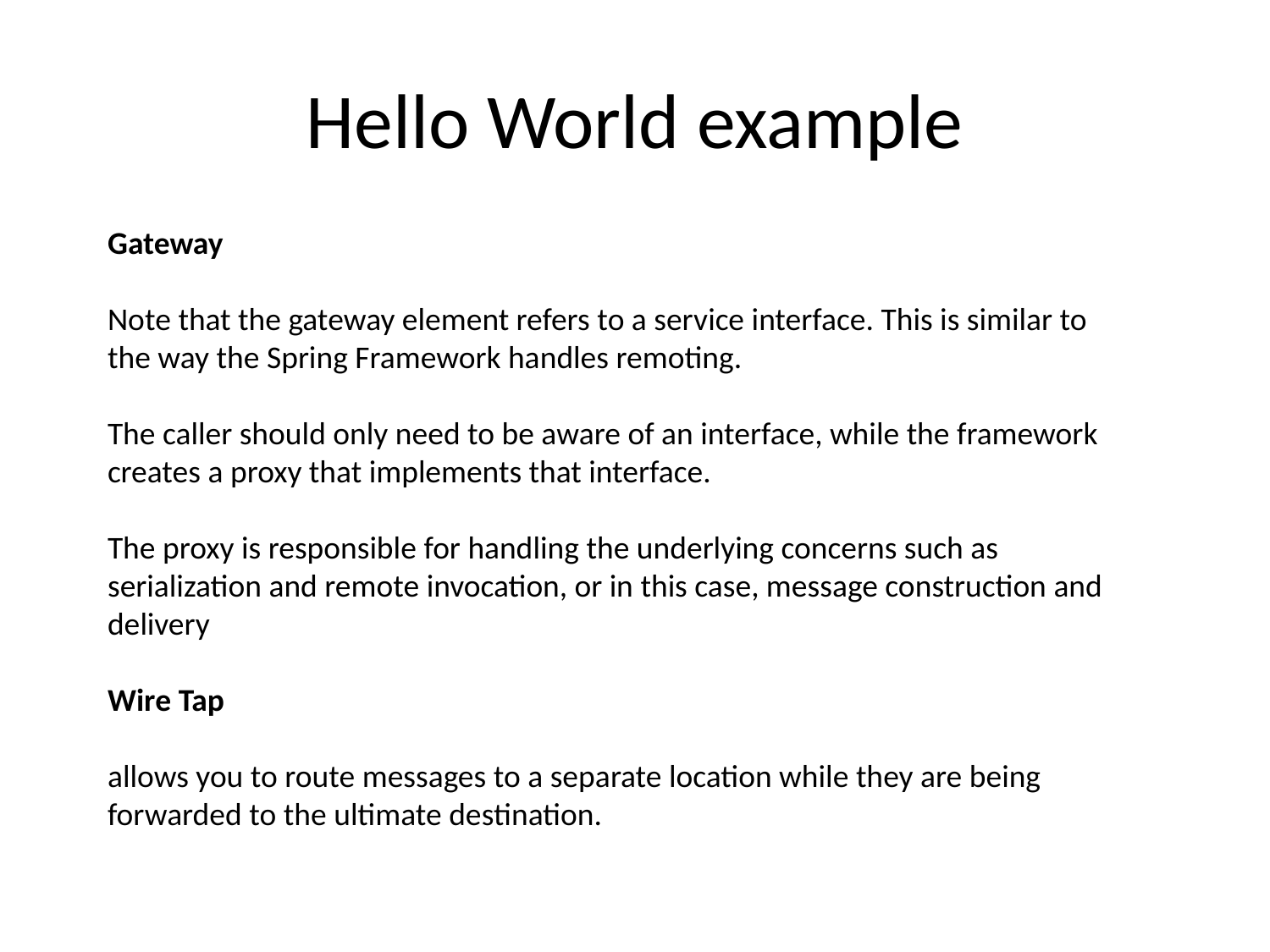

# Hello World example
Gateway

Note that the gateway element refers to a service interface. This is similar to the way the Spring Framework handles remoting.

The caller should only need to be aware of an interface, while the framework creates a proxy that implements that interface.

The proxy is responsible for handling the underlying concerns such as serialization and remote invocation, or in this case, message construction and delivery

Wire Tap

allows you to route messages to a separate location while they are being forwarded to the ultimate destination.